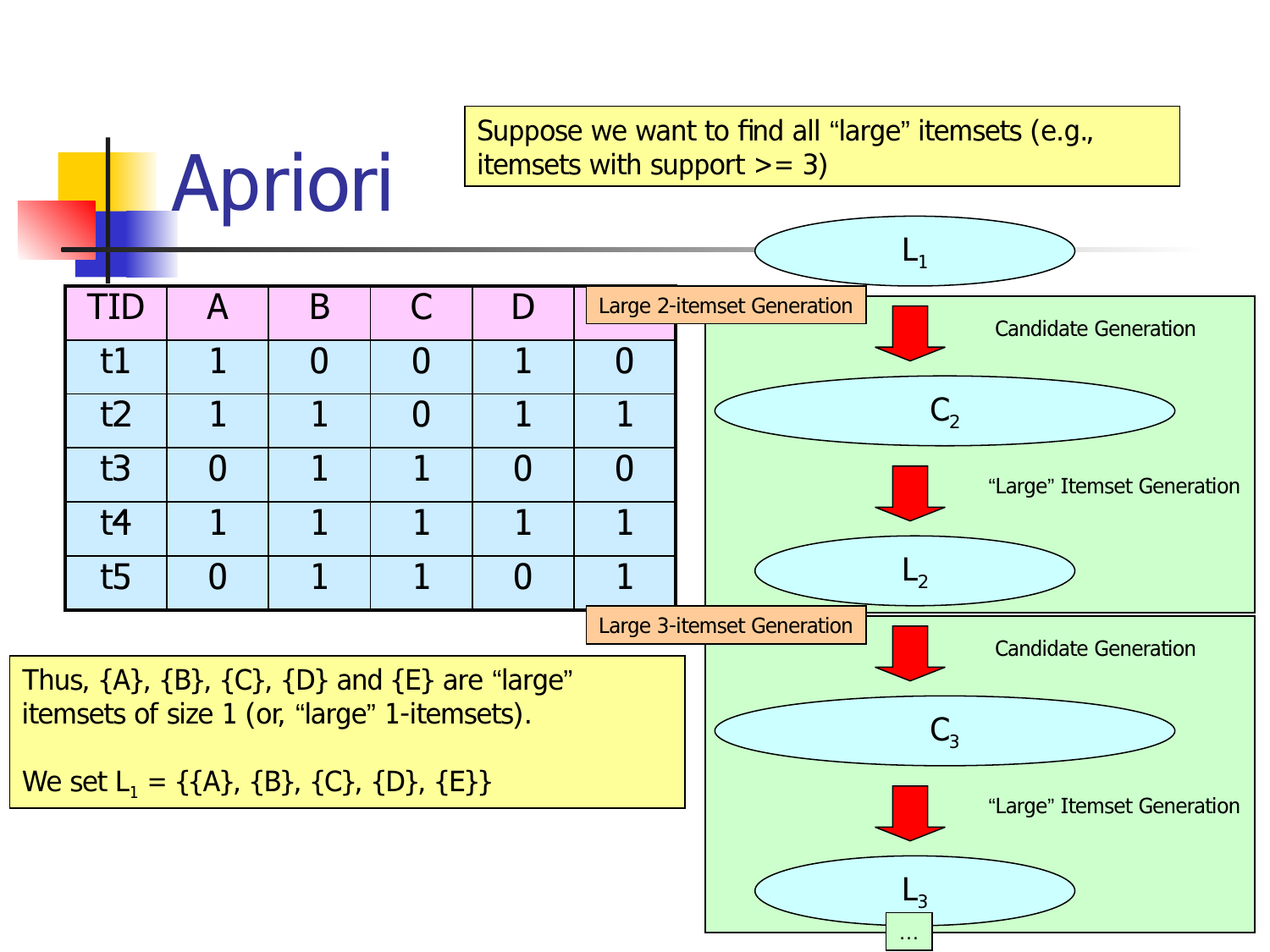

# Apriori
Suppose we want to find all “large” itemsets (e.g., itemsets with support >= 3)
L1
| TID | A | B | C | D | E |
| --- | --- | --- | --- | --- | --- |
| t1 | 1 | 0 | 0 | 1 | 0 |
| t2 | 1 | 1 | 0 | 1 | 1 |
| t3 | 0 | 1 | 1 | 0 | 0 |
| t4 | 1 | 1 | 1 | 1 | 1 |
| t5 | 0 | 1 | 1 | 0 | 1 |
Large 2-itemset Generation

Candidate Generation
C2

“Large” Itemset Generation
L2
Large 3-itemset Generation

Candidate Generation
Thus, {A}, {B}, {C}, {D} and {E} are “large” itemsets of size 1 (or, “large” 1-itemsets).

We set L1 = {{A}, {B}, {C}, {D}, {E}}
C3

“Large” Itemset Generation
L3
21
…